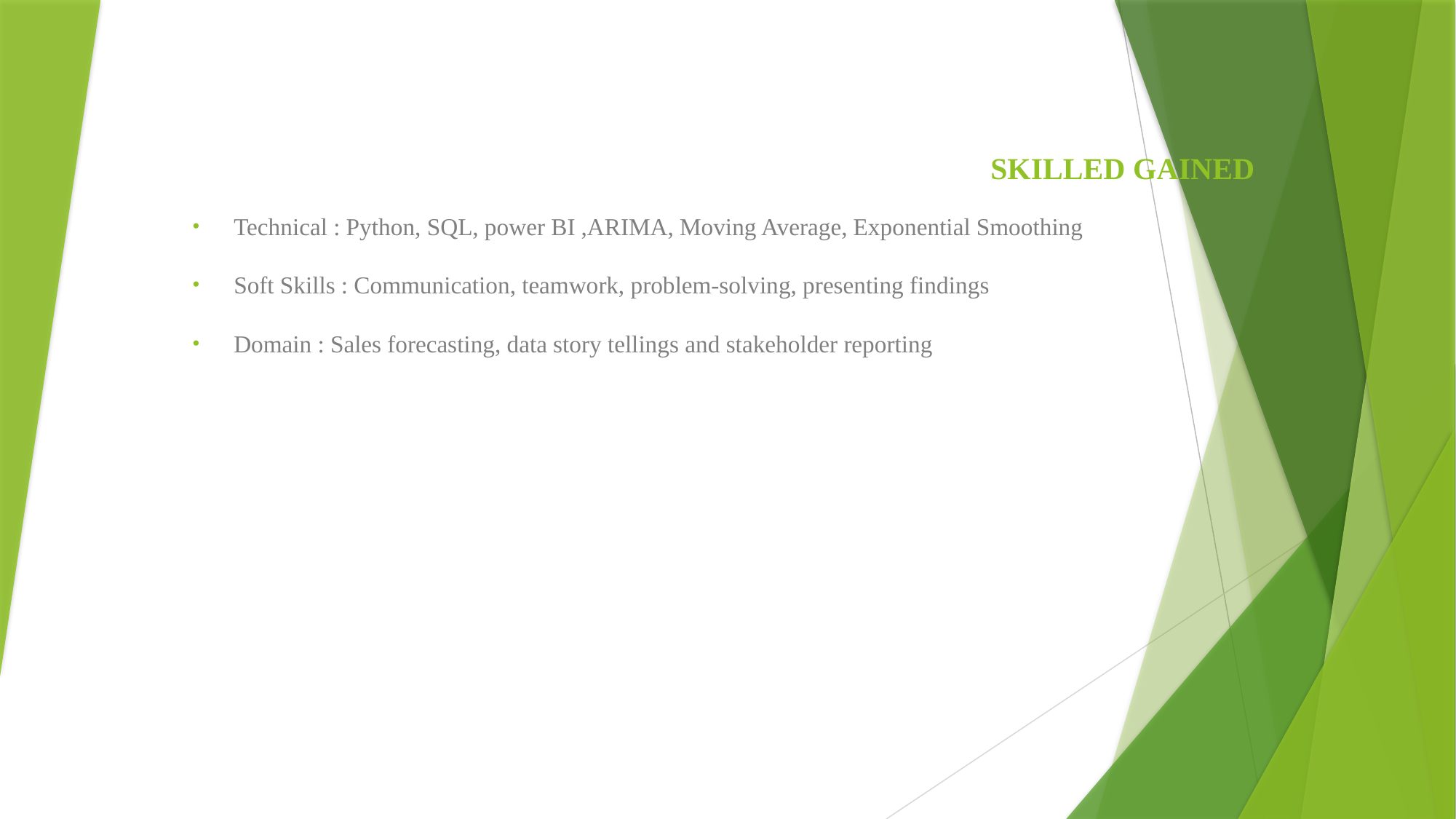

# SKILLED GAINED
Technical : Python, SQL, power BI ,ARIMA, Moving Average, Exponential Smoothing
Soft Skills : Communication, teamwork, problem-solving, presenting findings
Domain : Sales forecasting, data story tellings and stakeholder reporting